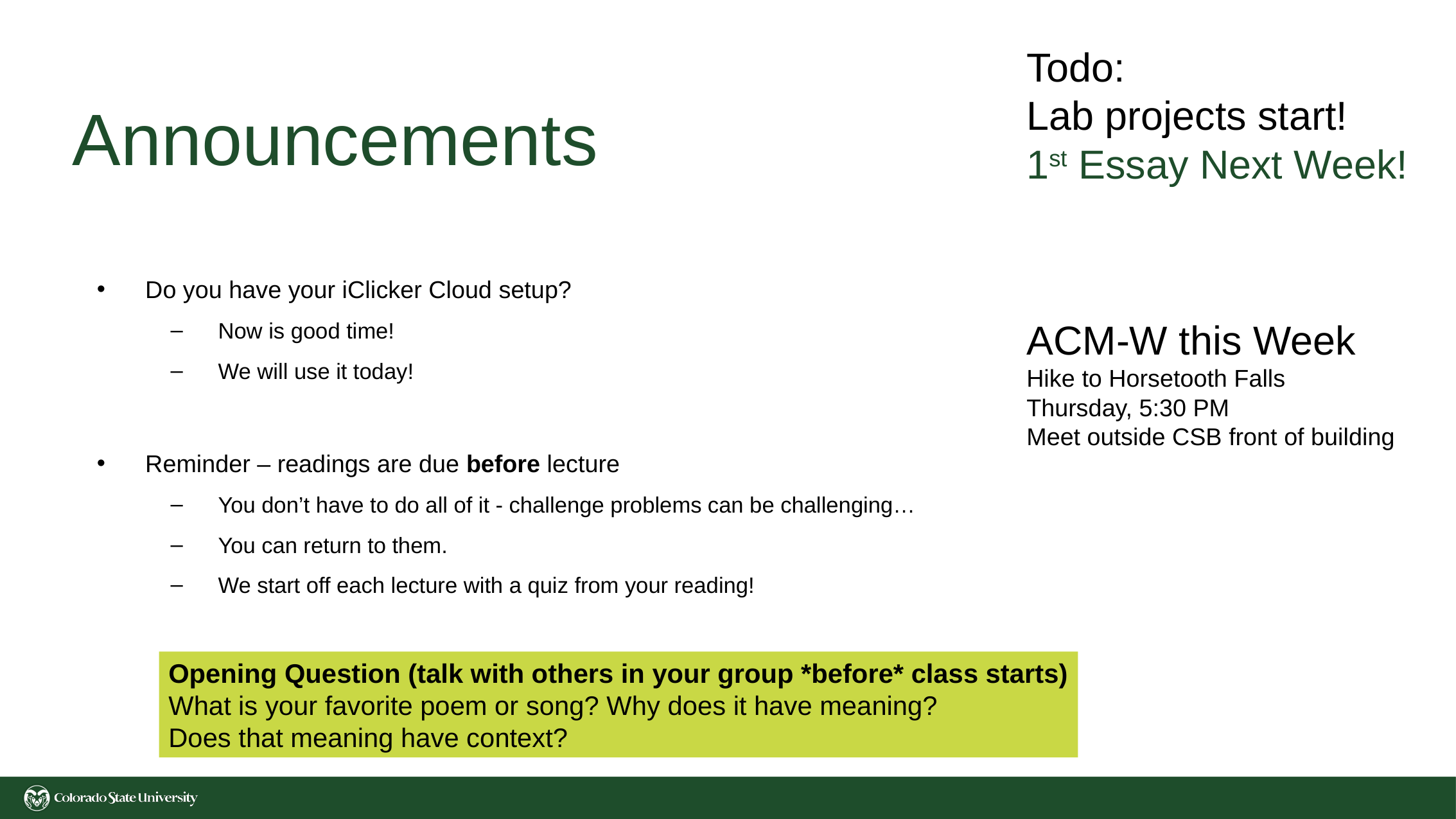

Todo:
Lab projects start!
1st Essay Next Week!
# Announcements
Do you have your iClicker Cloud setup?
Now is good time!
We will use it today!

Reminder – readings are due before lecture
You don’t have to do all of it - challenge problems can be challenging…
You can return to them.
We start off each lecture with a quiz from your reading!
ACM-W this Week
Hike to Horsetooth Falls
Thursday, 5:30 PM
Meet outside CSB front of building
Opening Question (talk with others in your group *before* class starts)
What is your favorite poem or song? Why does it have meaning?
Does that meaning have context?